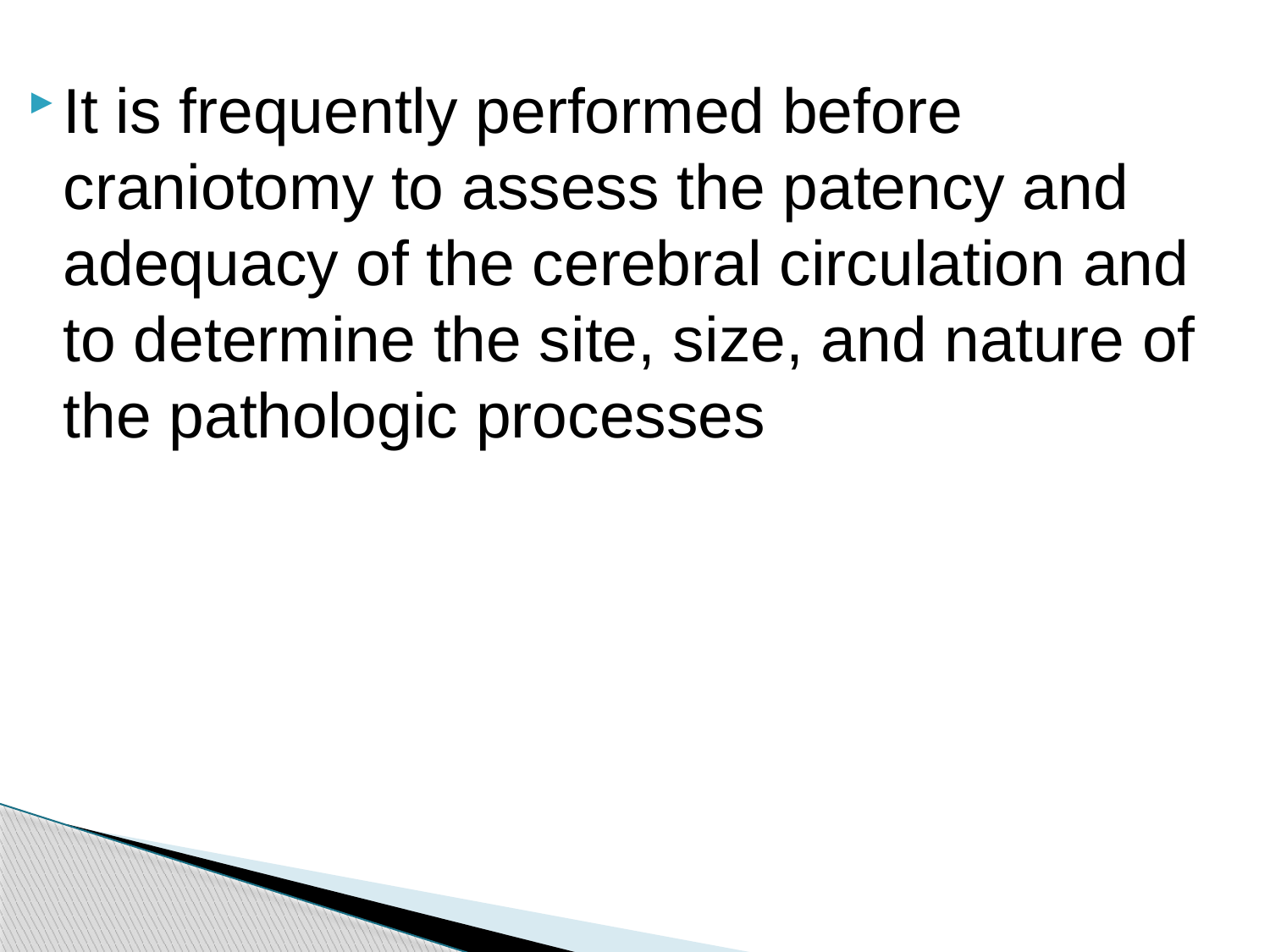

It is frequently performed before craniotomy to assess the patency and adequacy of the cerebral circulation and to determine the site, size, and nature of the pathologic processes